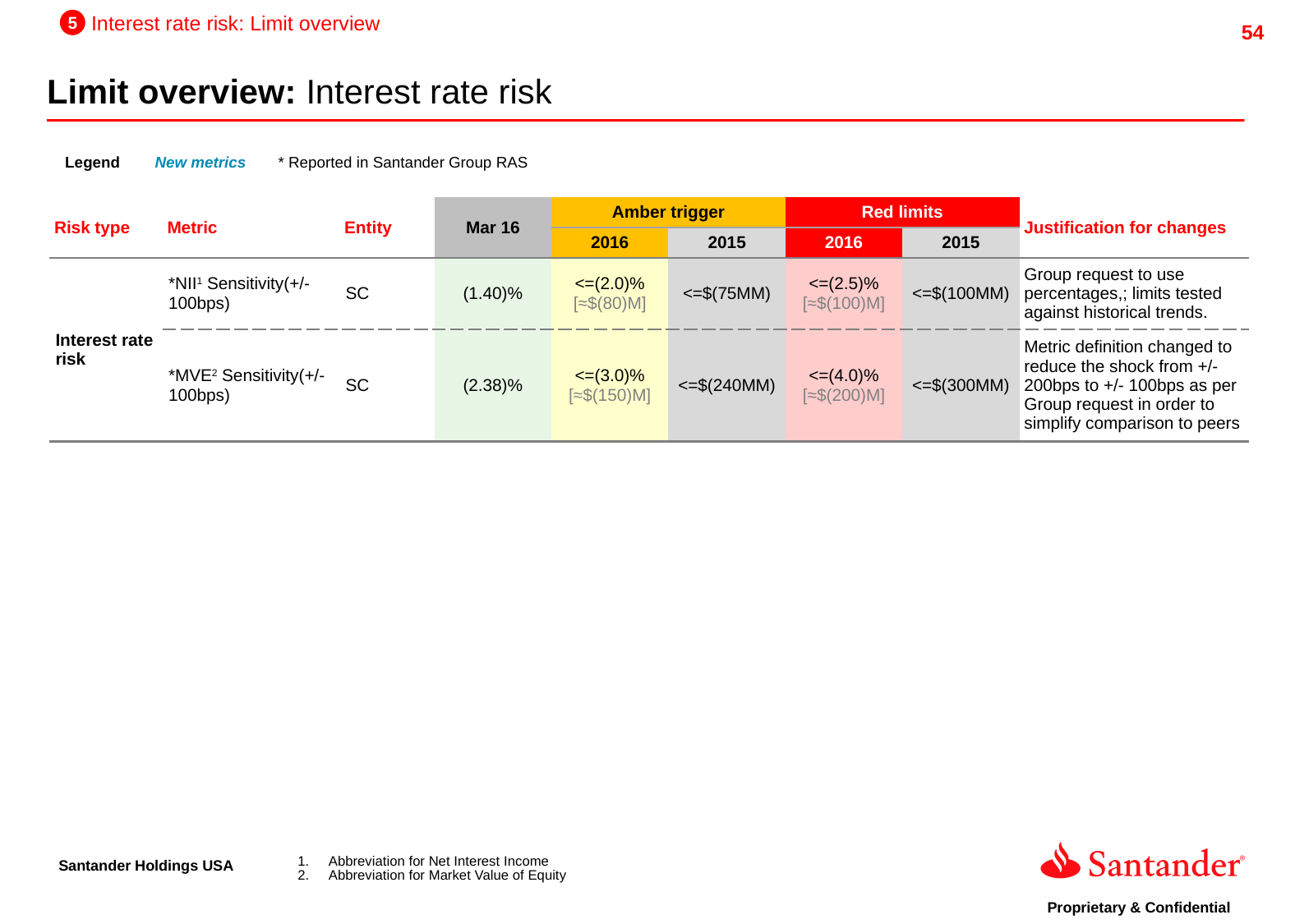

5
Interest rate risk: Limit overview
Limit overview: Interest rate risk
Legend
New metrics
* Reported in Santander Group RAS
| Risk type | Metric | Entity | Mar 16 | Amber trigger |  | Red limits |  | Justification for changes |
| --- | --- | --- | --- | --- | --- | --- | --- | --- |
|  |  |  |  | 2016 | 2015 | 2016 | 2015 |  |
| Interest rate risk | \*NII1 Sensitivity(+/- 100bps) | SC | (1.40)% | <=(2.0)% [≈$(80)M] | <=$(75MM) | <=(2.5)% [≈$(100)M] | <=$(100MM) | Group request to use percentages,; limits tested against historical trends. |
|  | \*MVE2 Sensitivity(+/- 100bps) | SC | (2.38)% | <=(3.0)% [≈$(150)M] | <=$(240MM) | <=(4.0)% [≈$(200)M] | <=$(300MM) | Metric definition changed to reduce the shock from +/- 200bps to +/- 100bps as per Group request in order to simplify comparison to peers |
Abbreviation for Net Interest Income
Abbreviation for Market Value of Equity